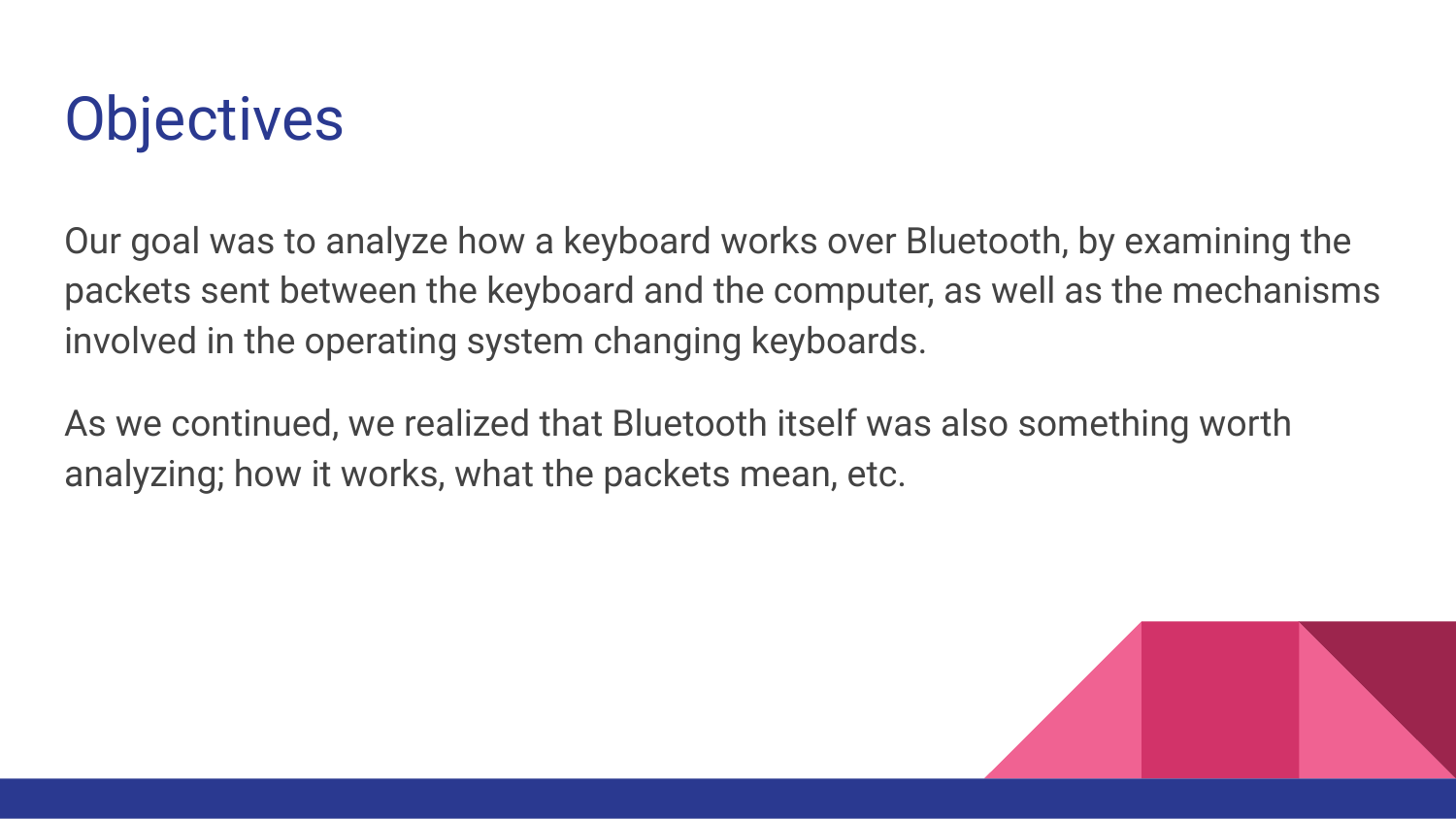

# Objectives
Our goal was to analyze how a keyboard works over Bluetooth, by examining the packets sent between the keyboard and the computer, as well as the mechanisms involved in the operating system changing keyboards.
As we continued, we realized that Bluetooth itself was also something worth analyzing; how it works, what the packets mean, etc.